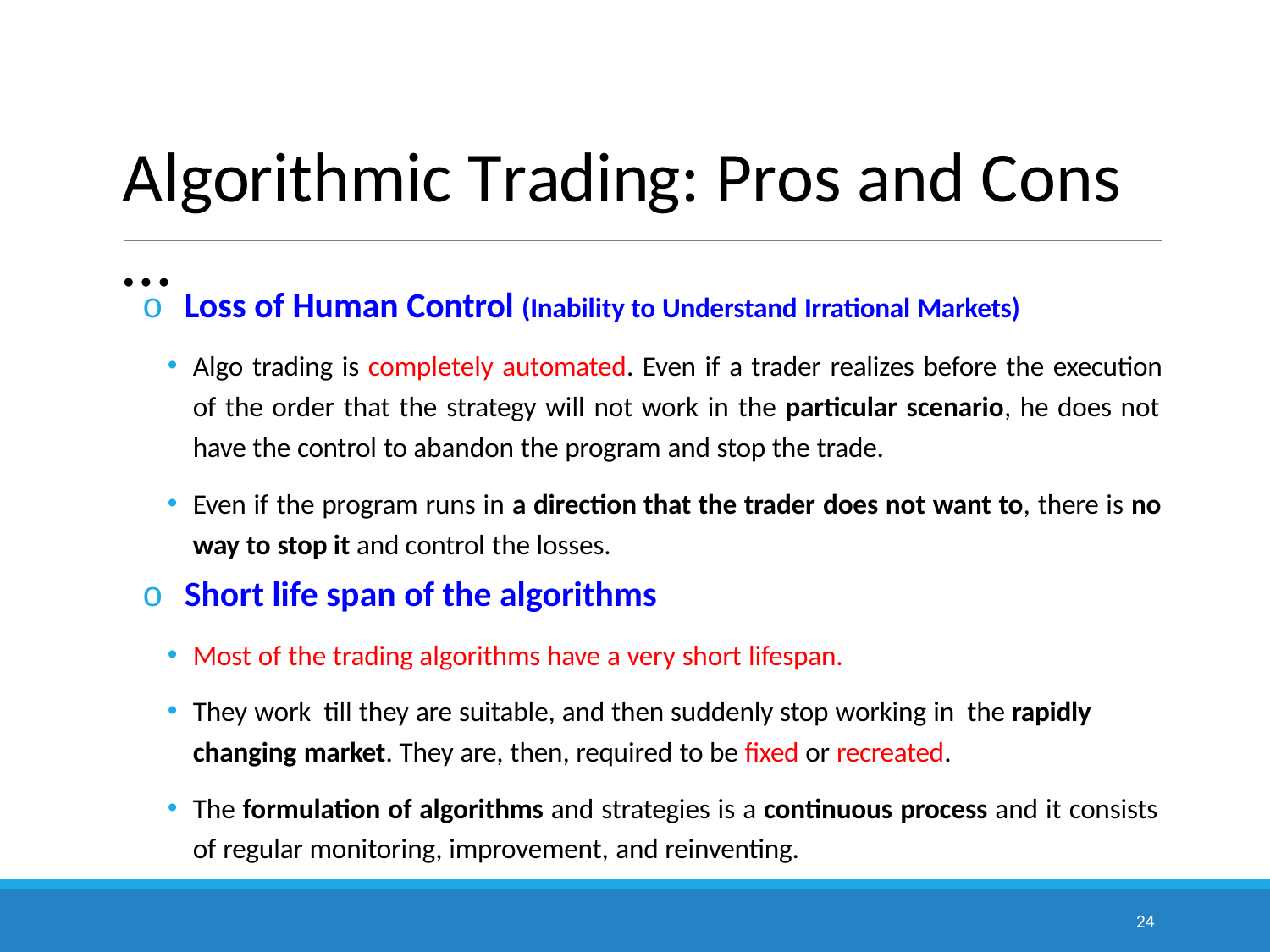

# Algorithmic Trading: Pros and Cons …
o Loss of Human Control (Inability to Understand Irrational Markets)
Algo trading is completely automated. Even if a trader realizes before the execution  of the order that the strategy will not work in the particular scenario, he does not  have the control to abandon the program and stop the trade.
Even if the program runs in a direction that the trader does not want to, there is no  way to stop it and control the losses.
o Short life span of the algorithms
Most of the trading algorithms have a very short lifespan.
They work till they are suitable, and then suddenly stop working in the rapidly  changing market. They are, then, required to be fixed or recreated.
The formulation of algorithms and strategies is a continuous process and it consists  of regular monitoring, improvement, and reinventing.
24